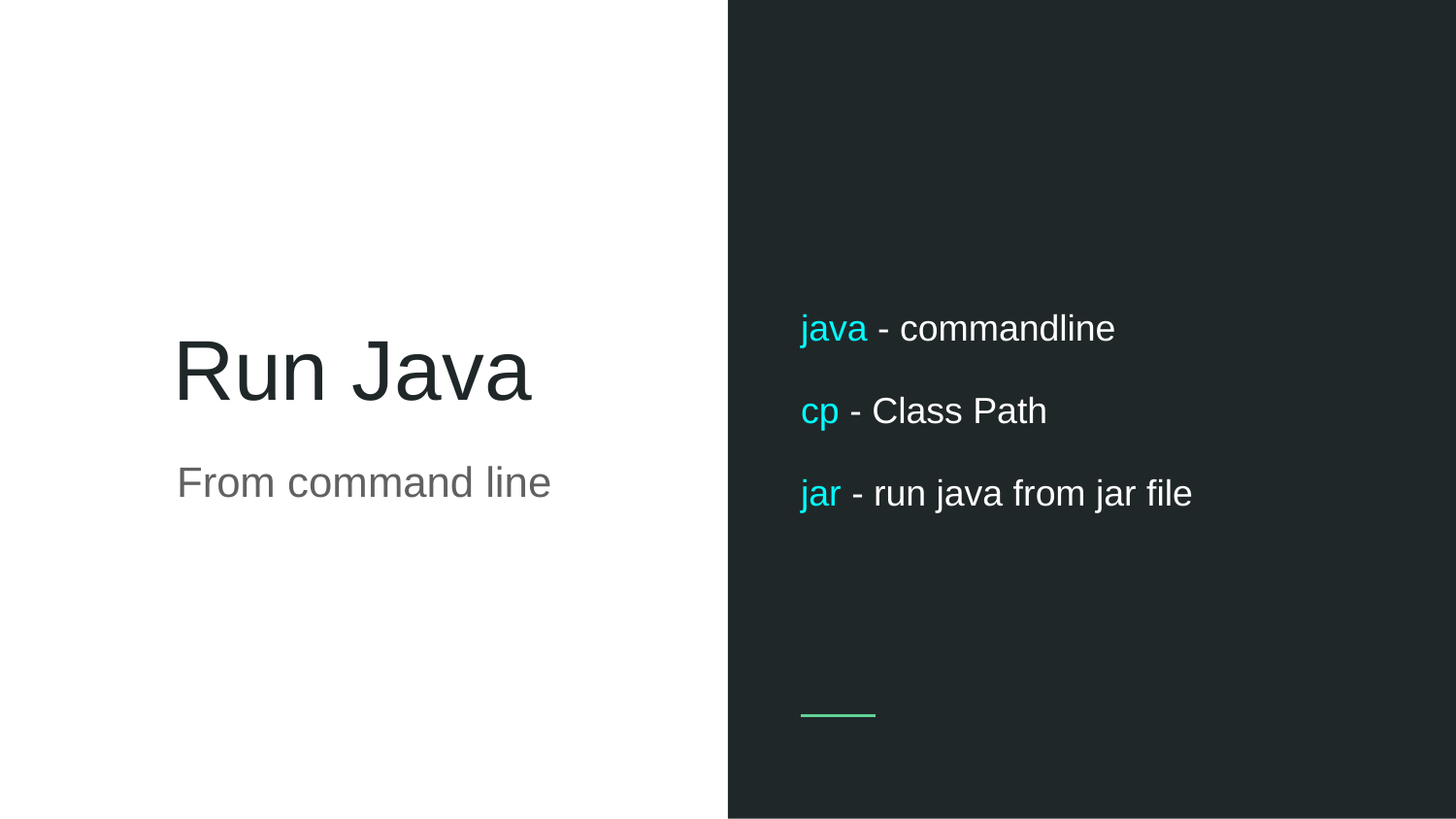

java - commandline
cp - Class Path
jar - run java from jar file

# Run Java
From command line